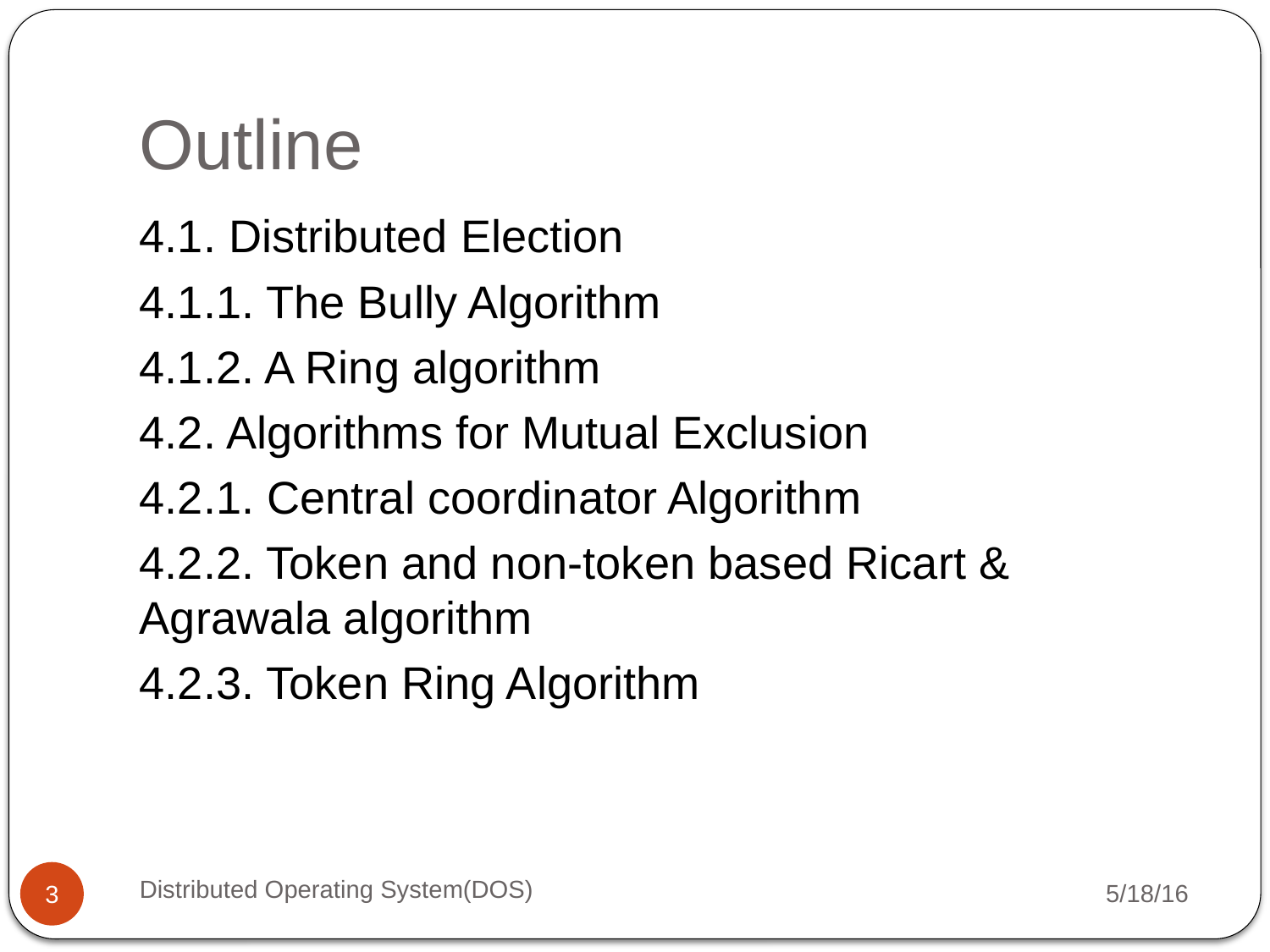

# Outline
4.1. Distributed Election
4.1.1. The Bully Algorithm
4.1.2. A Ring algorithm
4.2. Algorithms for Mutual Exclusion
4.2.1. Central coordinator Algorithm
4.2.2. Token and non-token based Ricart & Agrawala algorithm
4.2.3. Token Ring Algorithm
Distributed Operating System(DOS)
5/18/16
3